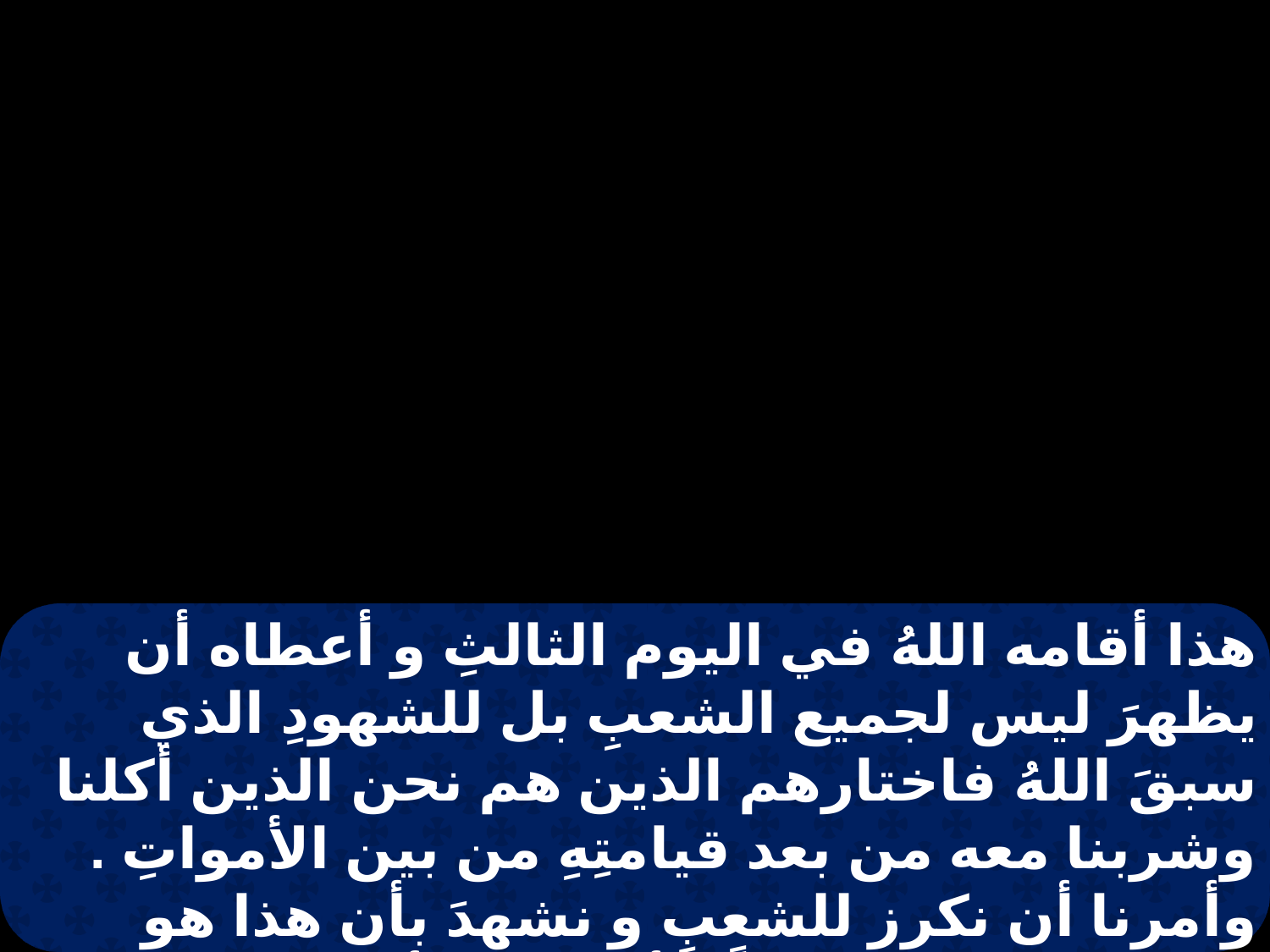

هذا أقامه اللهُ في اليوم الثالثِ و أعطاه أن يظهرَ ليس لجميع الشعبِ بل للشهودِ الذي سبقَ اللهُ فاختارهم الذين هم نحن الذين أكلنا وشربنا معه من بعد قيامتِهِ من بين الأمواتِ . وأمرنا أن نكرز للشعبِ و نشهدَ بأن هذا هو المُعَّينُ من اللهِ دياناً للأحياءِ و الأمواتِ . و هذا الذي شهدَ له جميعُ الأنبياءِ أن كلَّ مَن يُؤمن به ينالُ باسمِهِ غفرانَ الخطايا .